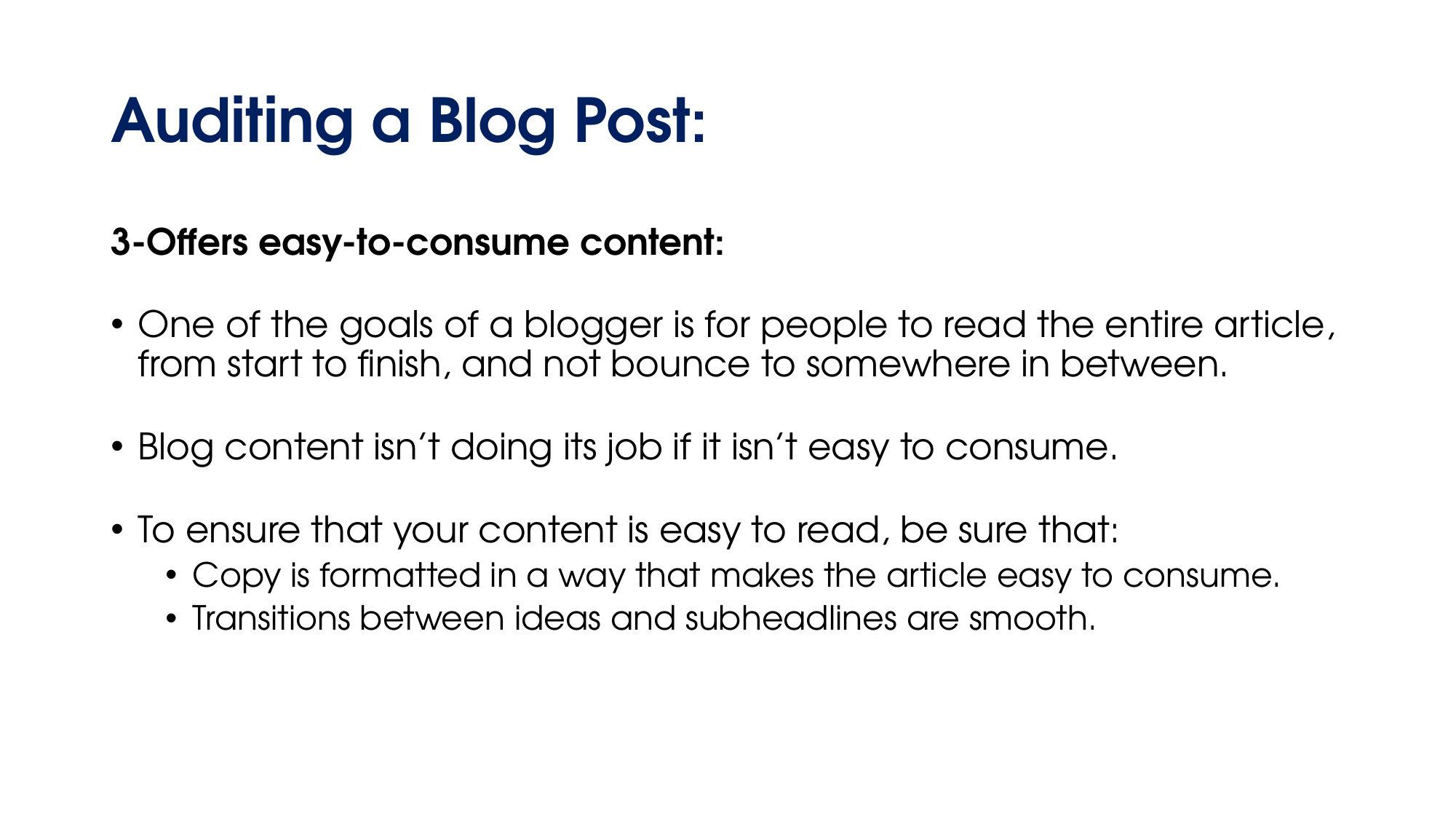

# Auditing a Blog Post:
3-Offers easy-to-consume content:

One of the goals of a blogger is for people to read the entire article, from start to finish, and not bounce to somewhere in between.

Blog content isn’t doing its job if it isn’t easy to consume.

To ensure that your content is easy to read, be sure that:
Copy is formatted in a way that makes the article easy to consume.
Transitions between ideas and subheadlines are smooth.